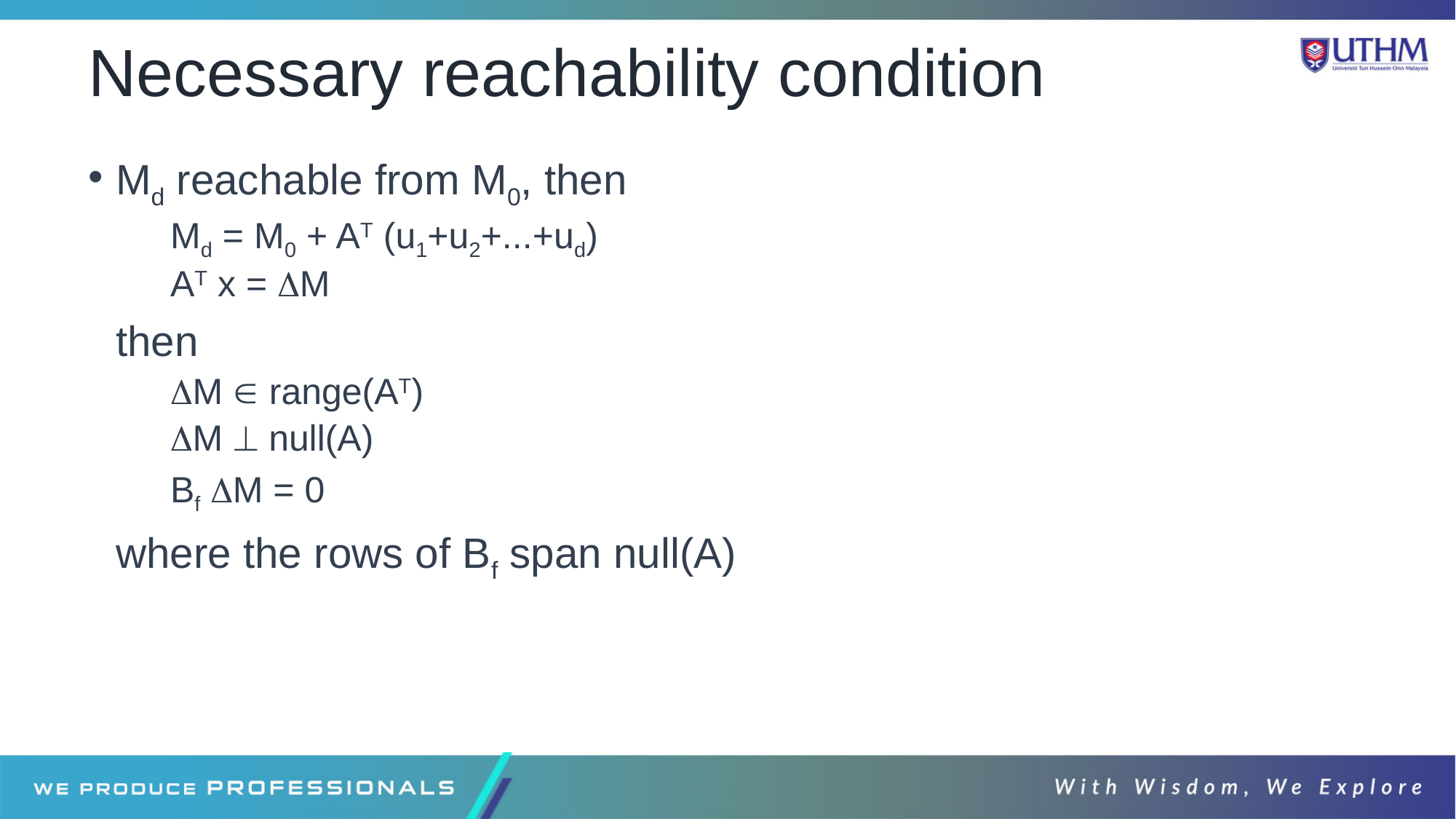

# Necessary reachability condition
Md reachable from M0, then
	Md = M0 + AT (u1+u2+...+ud)
	AT x = ΔM
	then
	ΔM ∈ range(AT)
	ΔM ⊥ null(A)
	Bf ΔM = 0
	where the rows of Bf span null(A)